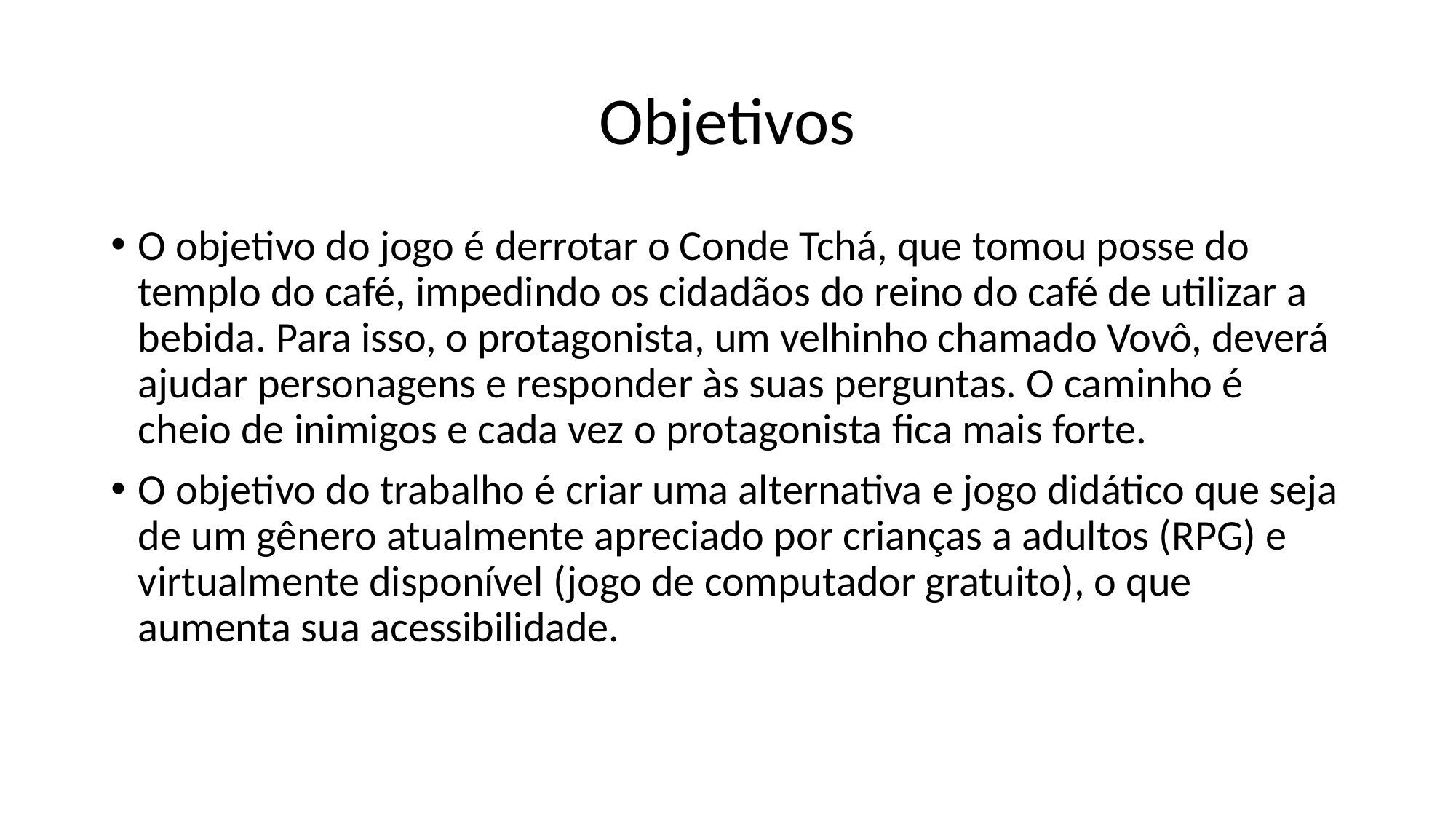

# Objetivos
O objetivo do jogo é derrotar o Conde Tchá, que tomou posse do templo do café, impedindo os cidadãos do reino do café de utilizar a bebida. Para isso, o protagonista, um velhinho chamado Vovô, deverá ajudar personagens e responder às suas perguntas. O caminho é cheio de inimigos e cada vez o protagonista fica mais forte.
O objetivo do trabalho é criar uma alternativa e jogo didático que seja de um gênero atualmente apreciado por crianças a adultos (RPG) e virtualmente disponível (jogo de computador gratuito), o que aumenta sua acessibilidade.